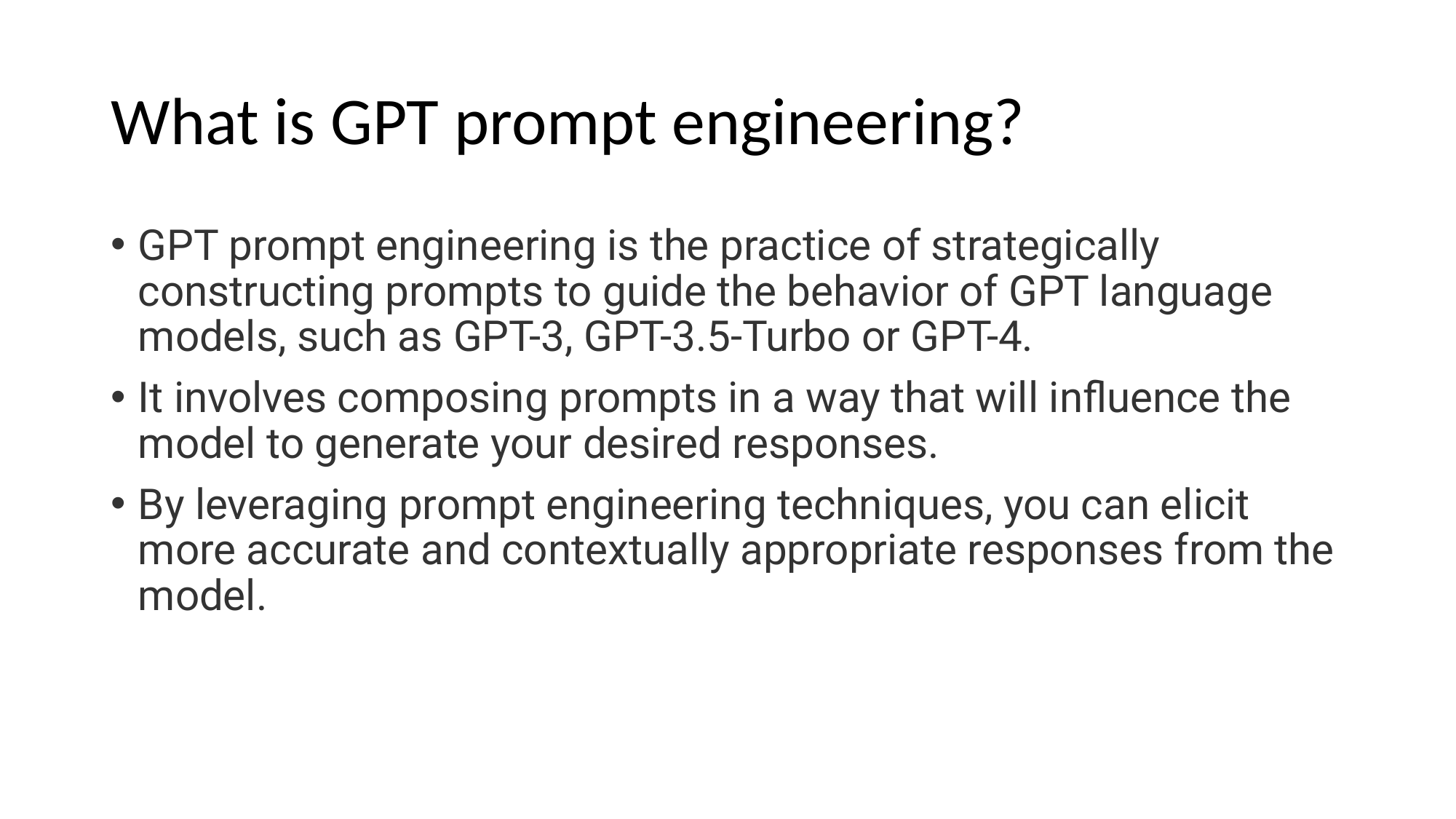

# What is GPT prompt engineering?
GPT prompt engineering is the practice of strategically constructing prompts to guide the behavior of GPT language models, such as GPT-3, GPT-3.5-Turbo or GPT-4.
It involves composing prompts in a way that will influence the model to generate your desired responses.
By leveraging prompt engineering techniques, you can elicit more accurate and contextually appropriate responses from the model.